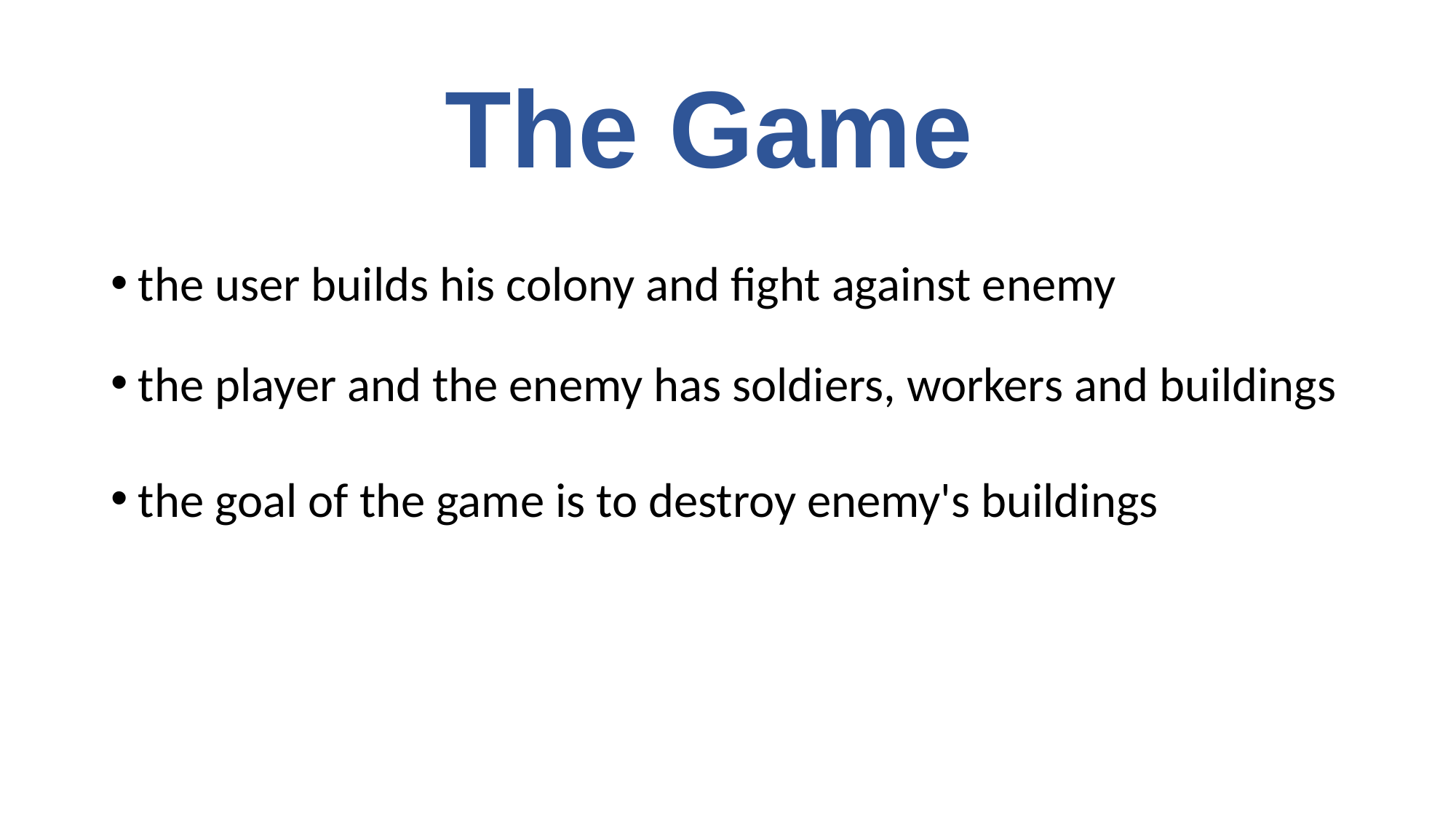

The Game
the user builds his colony and fight against enemy

the player and the enemy has soldiers, workers and buildings

the goal of the game is to destroy enemy's buildings